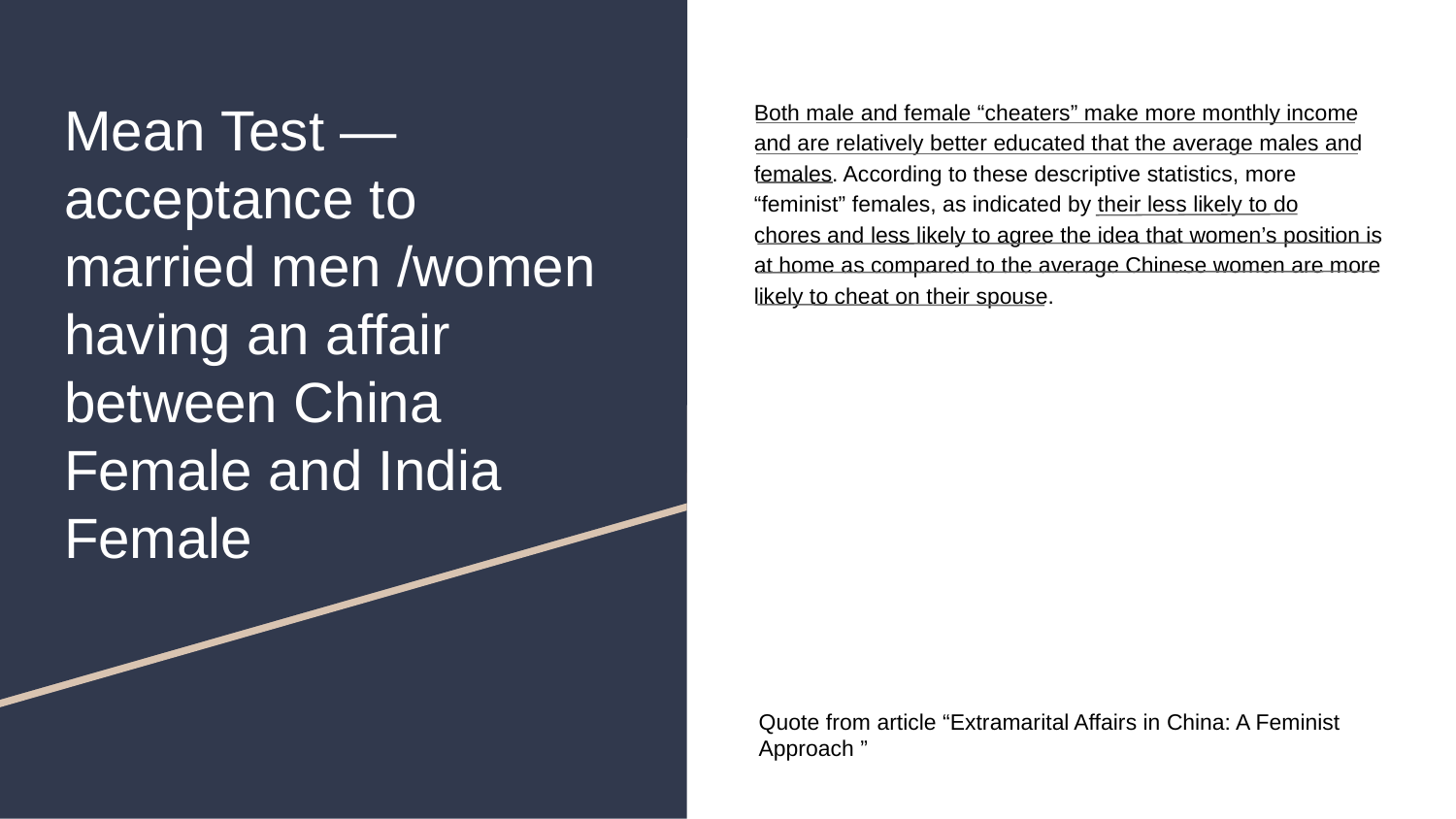

# Mean Test — acceptance to married men /women having an affair between China Female and India Female

Both male and female “cheaters” make more monthly income and are relatively better educated that the average males and females. According to these descriptive statistics, more “feminist” females, as indicated by their less likely to do
chores and less likely to agree the idea that women’s position is at home as compared to the average Chinese women are more likely to cheat on their spouse.

Quote from article “Extramarital Affairs in China: A Feminist Approach ”